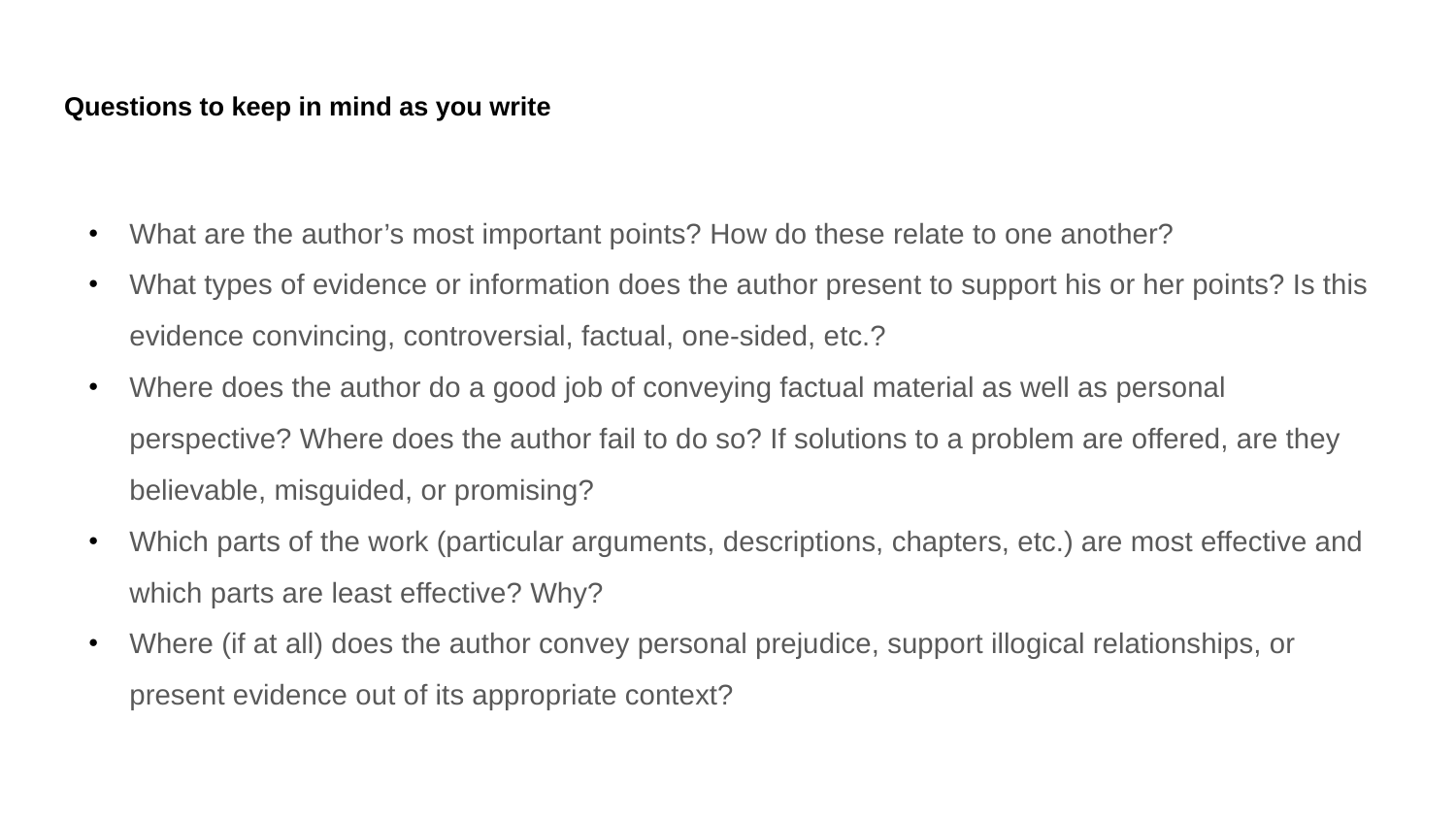

# Questions to keep in mind as you write
What are the author’s most important points? How do these relate to one another?
What types of evidence or information does the author present to support his or her points? Is this evidence convincing, controversial, factual, one-sided, etc.?
Where does the author do a good job of conveying factual material as well as personal perspective? Where does the author fail to do so? If solutions to a problem are offered, are they believable, misguided, or promising?
Which parts of the work (particular arguments, descriptions, chapters, etc.) are most effective and which parts are least effective? Why?
Where (if at all) does the author convey personal prejudice, support illogical relationships, or present evidence out of its appropriate context?